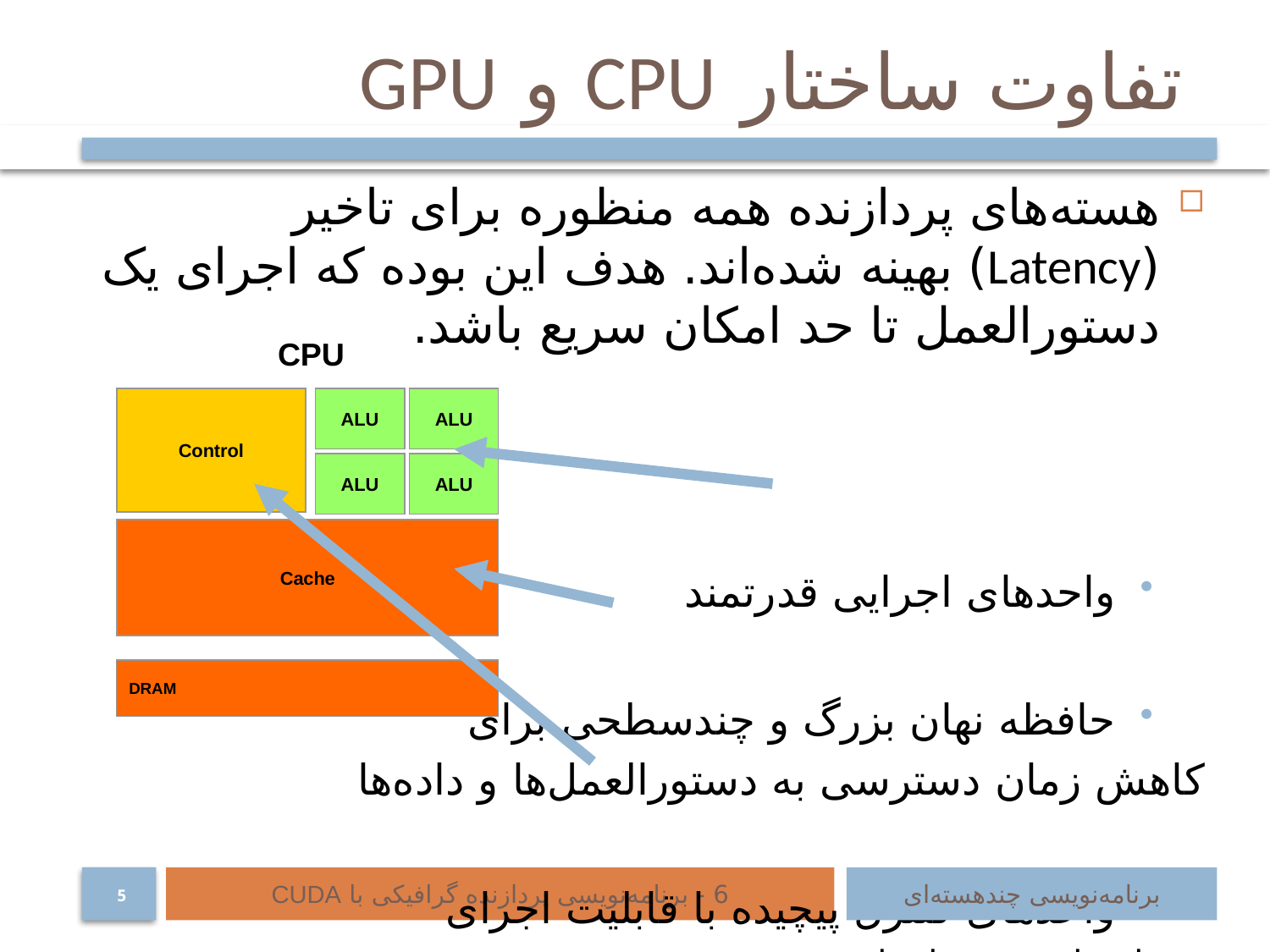

# تفاوت ساختار CPU و GPU
هسته‌های پردازنده همه منظوره برای تاخیر (Latency) بهینه شده‌اند. هدف این بوده که اجرای یک دستورالعمل تا حد امکان سریع باشد.

واحد‌های اجرایی قدرتمند

حافظه نهان بزرگ و چند‌سطحی برای
 کاهش زمان دسترسی به دستورالعمل‌ها و داده‌ها

واحدهای کنترل پیچیده با قابلیت اجرای
خارج از ترتیب، اجرای حدسی و پیش‌بینی پرش و ...

CPU
Control
ALU
ALU
ALU
ALU
Cache
DRAM

6 - برنامه‌نویسی پردازنده گرافیکی با CUDA
برنامه‌نویسی چند‌هسته‌ای
5